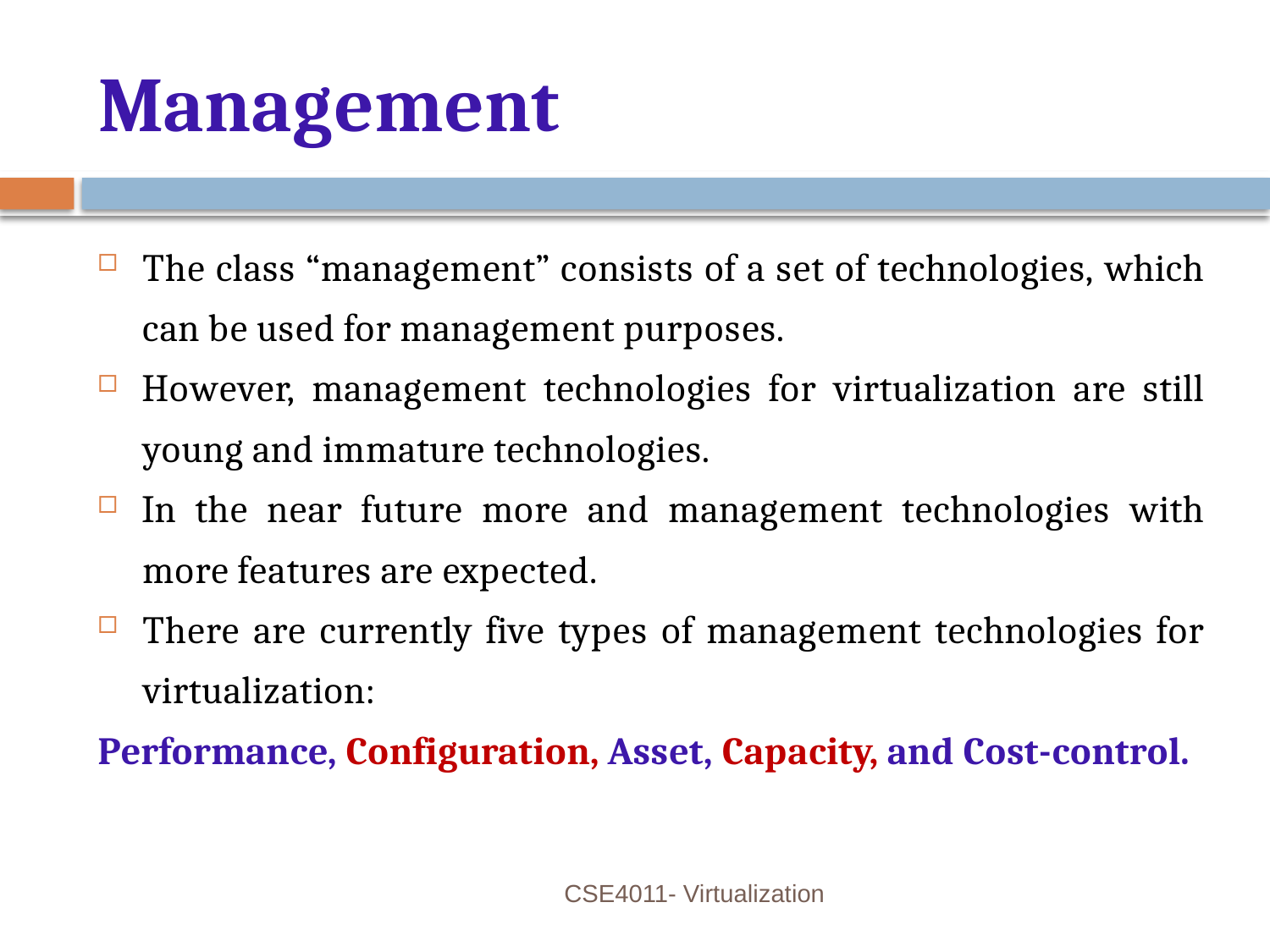

# Management
The class “management” consists of a set of technologies, which can be used for management purposes.
However, management technologies for virtualization are still young and immature technologies.
In the near future more and management technologies with more features are expected.
There are currently five types of management technologies for virtualization:
Performance, Configuration, Asset, Capacity, and Cost-control.
CSE4011- Virtualization